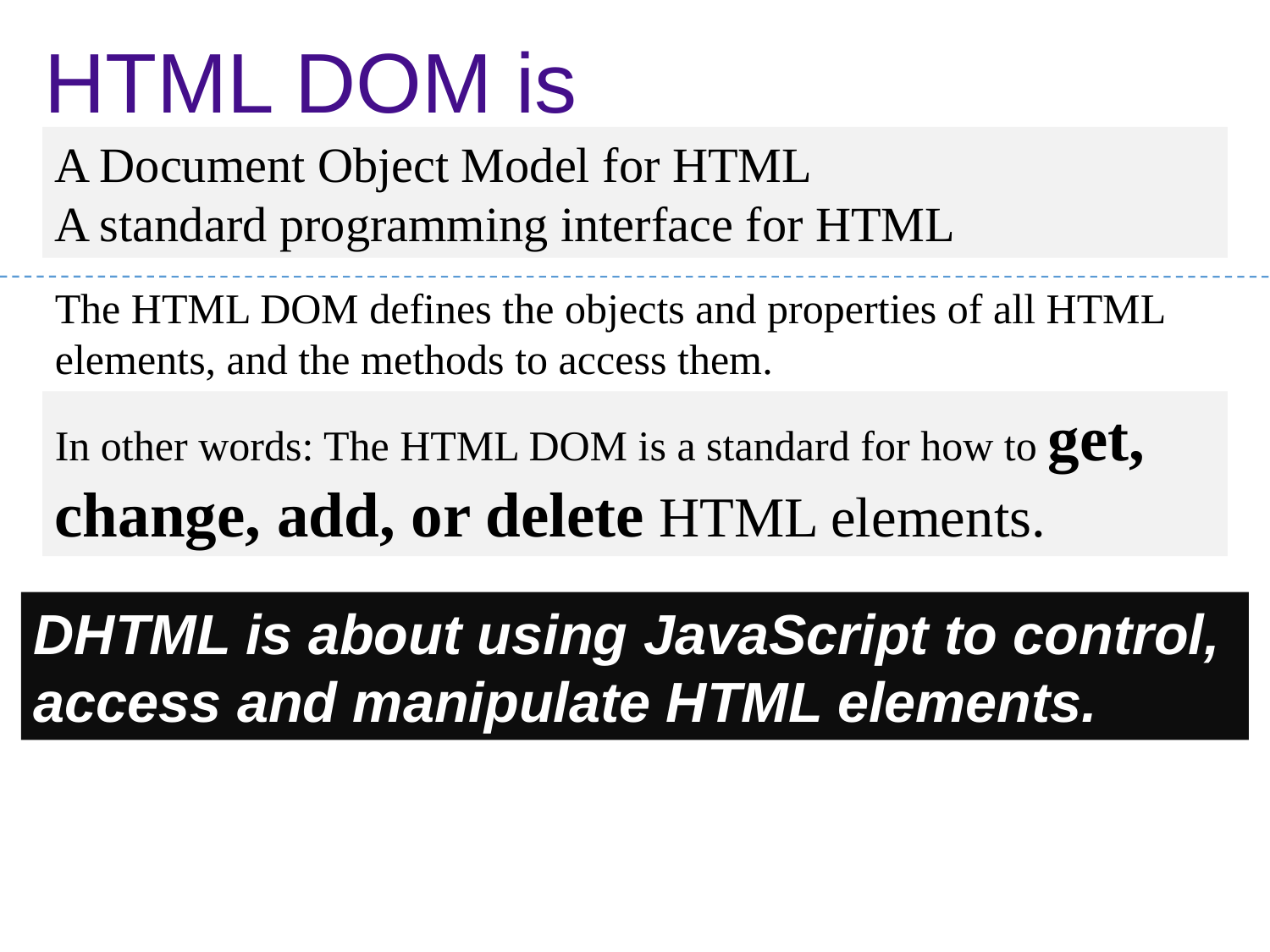

HTML DOM is
A Document Object Model for HTML
A standard programming interface for HTML
The HTML DOM defines the objects and properties of all HTML elements, and the methods to access them.
In other words: The HTML DOM is a standard for how to get, change, add, or delete HTML elements.
DHTML is about using JavaScript to control, access and manipulate HTML elements.